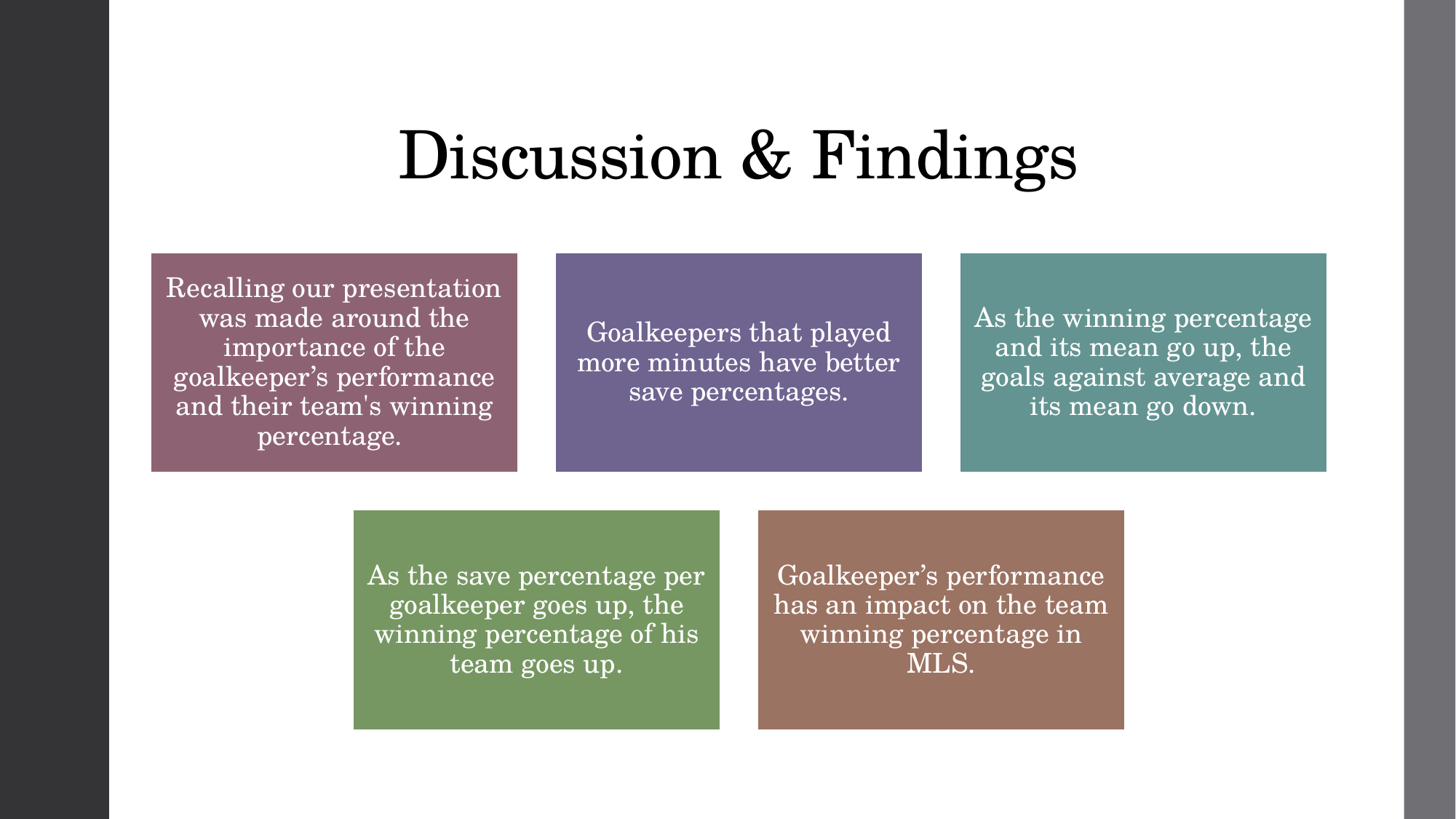

# Discussion & Findings
Recalling our presentation was made around the importance of the goalkeeper’s performance and their team's winning percentage.
Goalkeepers that played more minutes have better save percentages.
As the winning percentage and its mean go up, the goals against average and its mean go down.
As the save percentage per goalkeeper goes up, the winning percentage of his team goes up.
Goalkeeper’s performance has an impact on the team winning percentage in MLS.